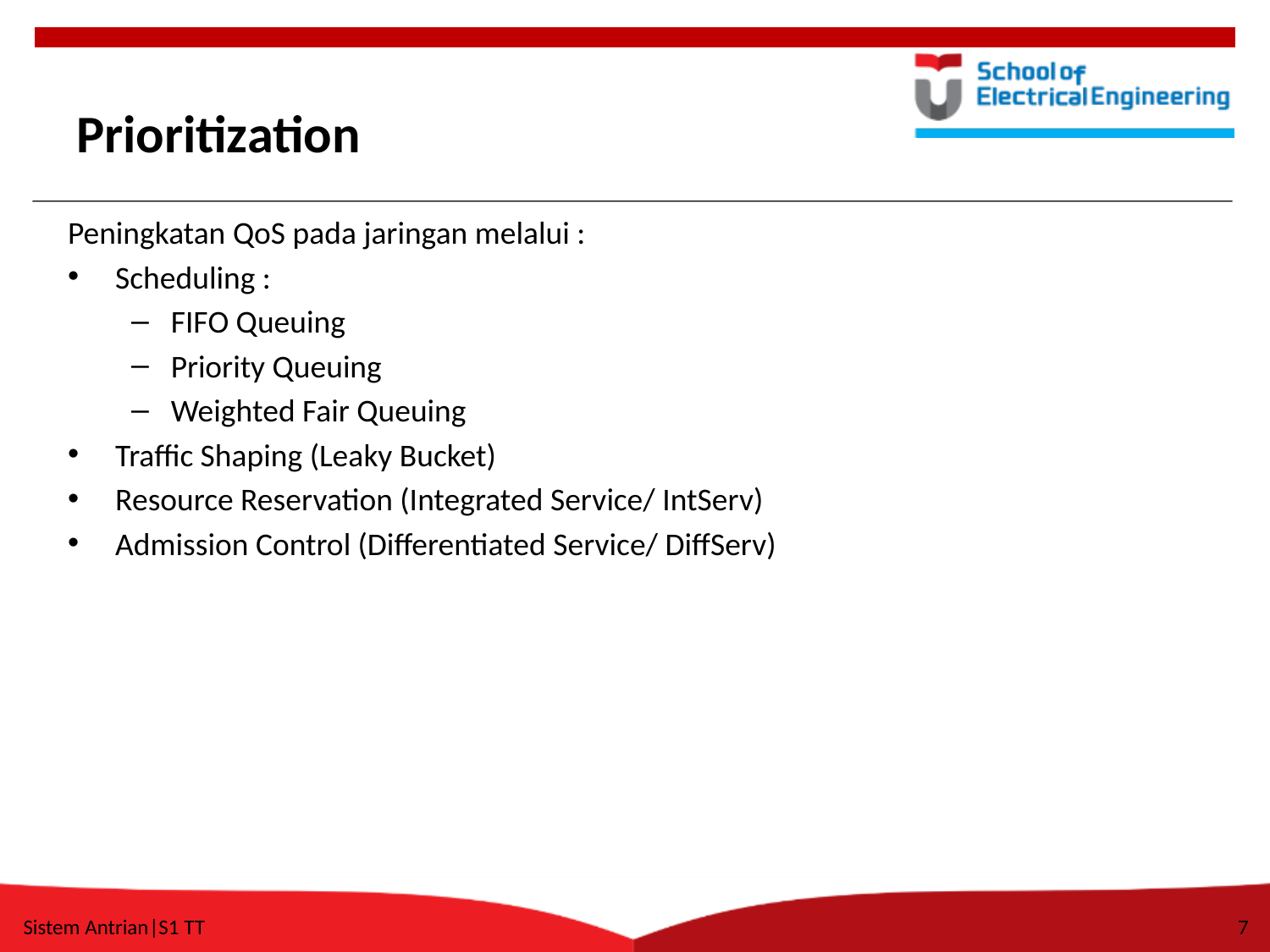

# Prioritization
Peningkatan QoS pada jaringan melalui :
Scheduling :
FIFO Queuing
Priority Queuing
Weighted Fair Queuing
Traffic Shaping (Leaky Bucket)
Resource Reservation (Integrated Service/ IntServ)
Admission Control (Differentiated Service/ DiffServ)
Sistem Antrian|S1 TT
7